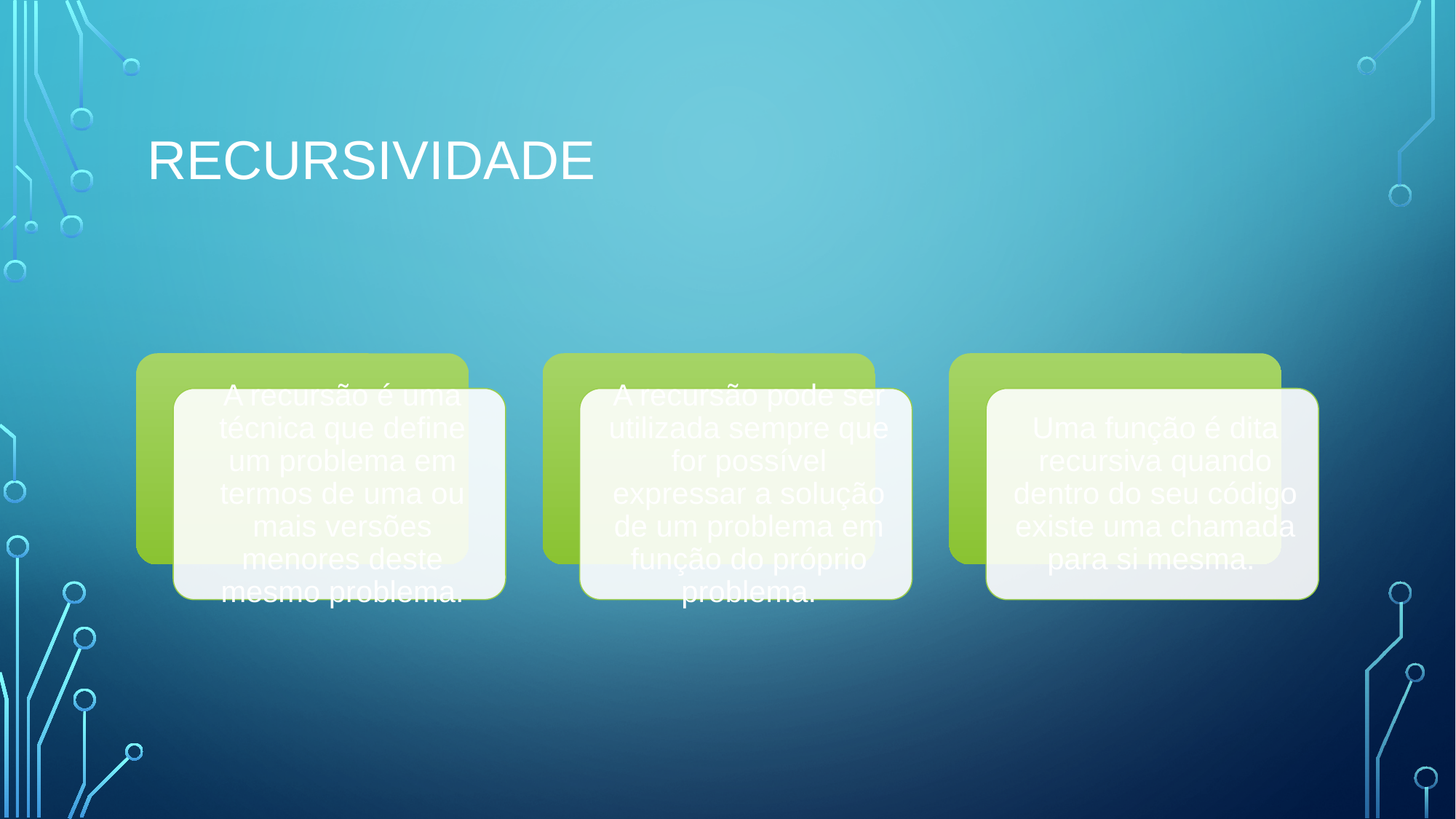

# Recursividade
A recursão é uma técnica que define um problema em termos de uma ou mais versões menores deste mesmo problema.
A recursão pode ser utilizada sempre que for possível expressar a solução de um problema em função do próprio problema.
Uma função é dita recursiva quando dentro do seu código existe uma chamada para si mesma.